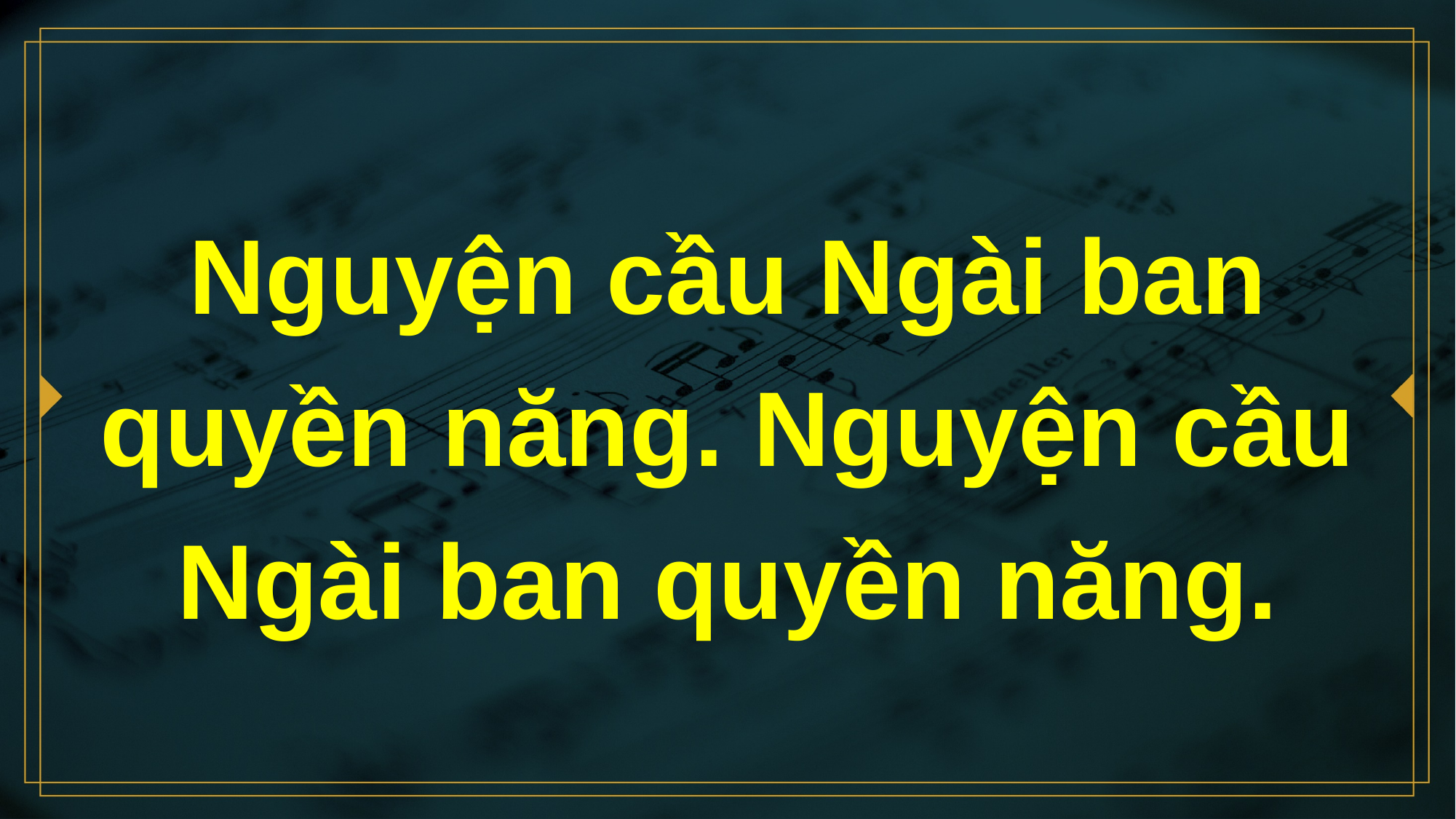

# Nguyện cầu Ngài ban quyền năng. Nguyện cầu Ngài ban quyền năng.